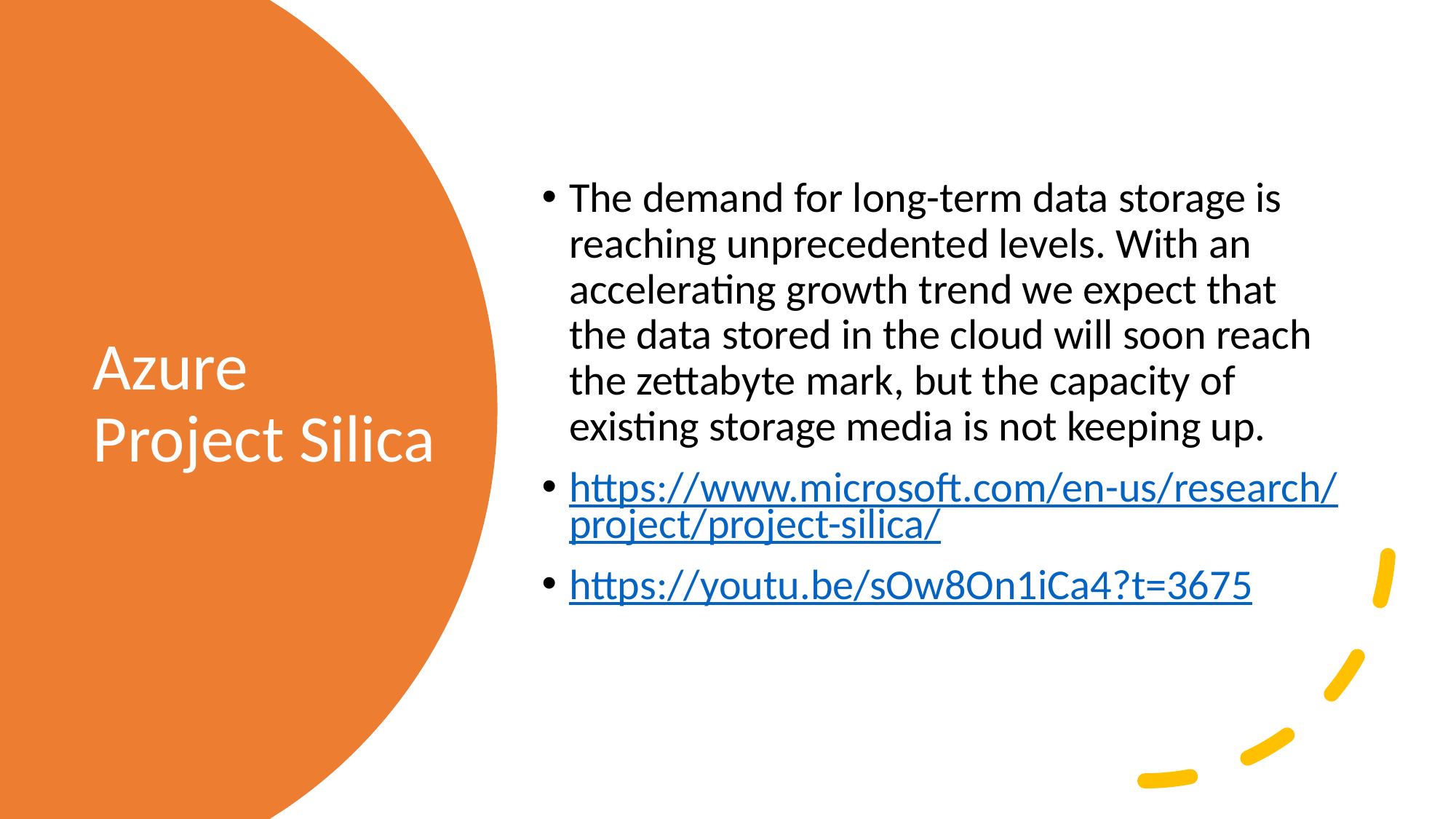

The demand for long-term data storage is reaching unprecedented levels. With an accelerating growth trend we expect that the data stored in the cloud will soon reach the zettabyte mark, but the capacity of existing storage media is not keeping up.
https://www.microsoft.com/en-us/research/project/project-silica/
https://youtu.be/sOw8On1iCa4?t=3675

# Azure Project Silica